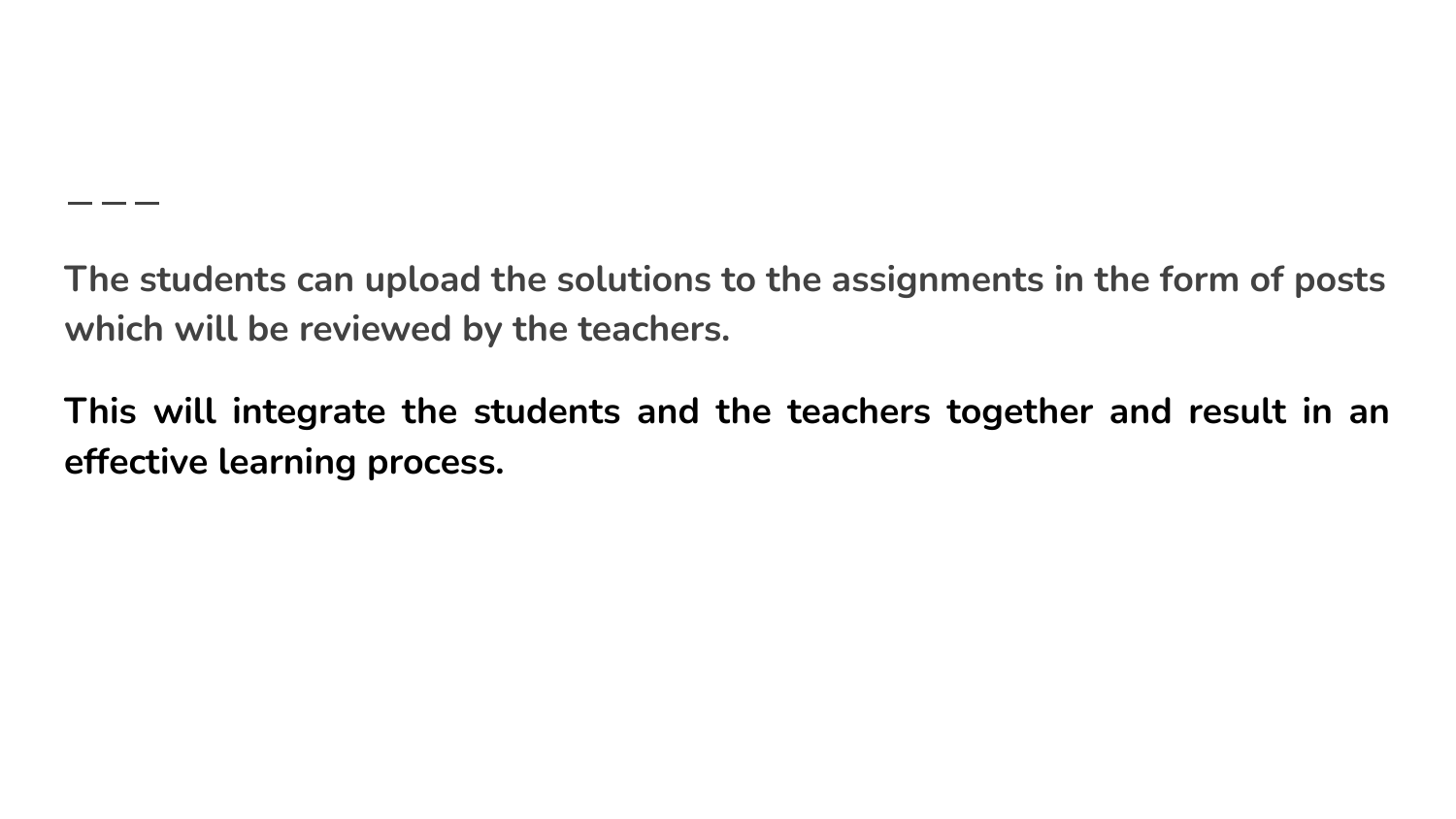

The students can upload the solutions to the assignments in the form of posts which will be reviewed by the teachers.
This will integrate the students and the teachers together and result in an effective learning process.